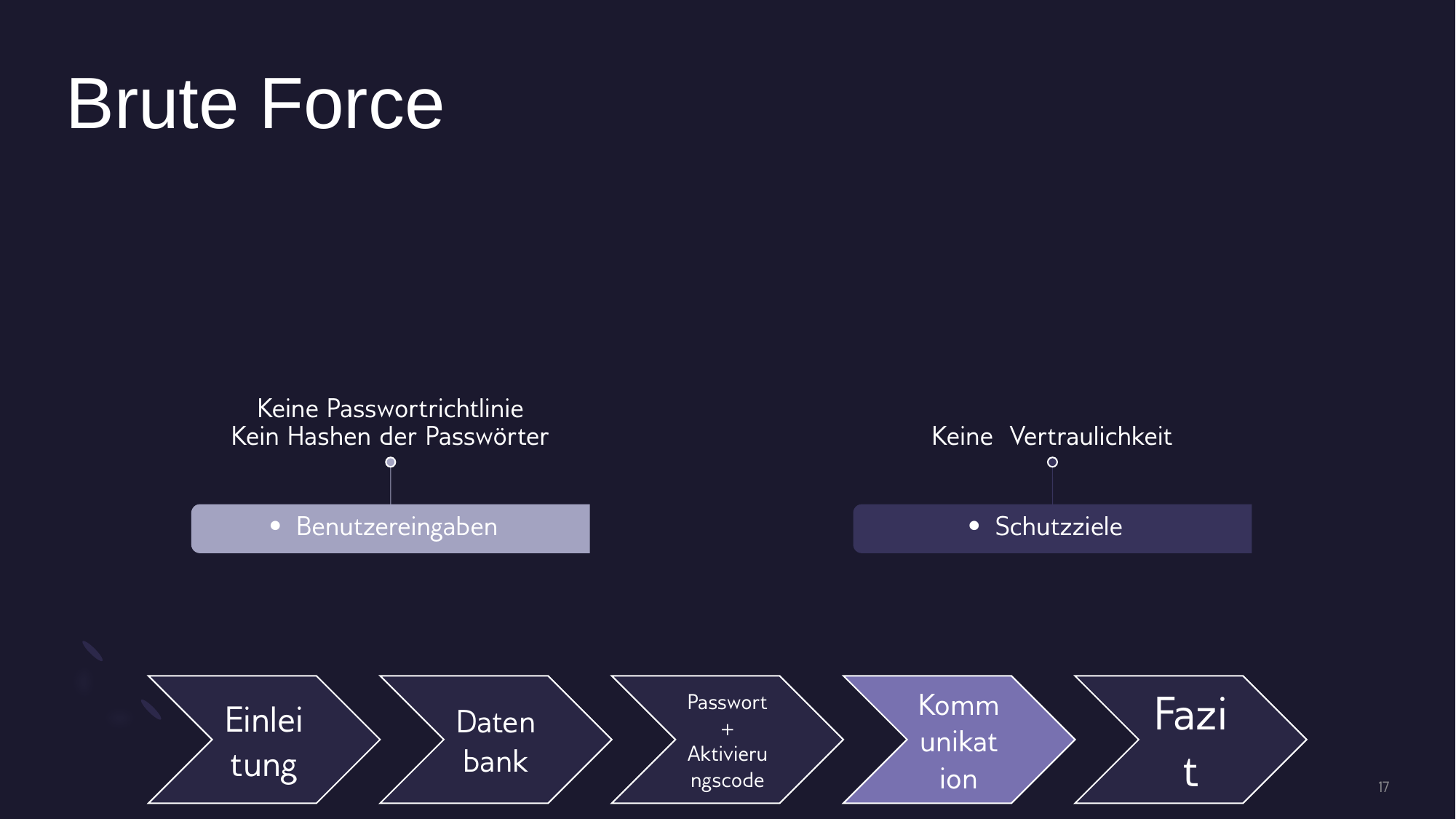

# Brute Force
Keine  Vertraulichkeit
Schutzziele
Benutzereingaben
Keine Passwortrichtlinie
Kein Hashen der Passwörter
Datenbank
Kommunikation
Fazit
Einleitung
Passwort + Aktivierungscode
17